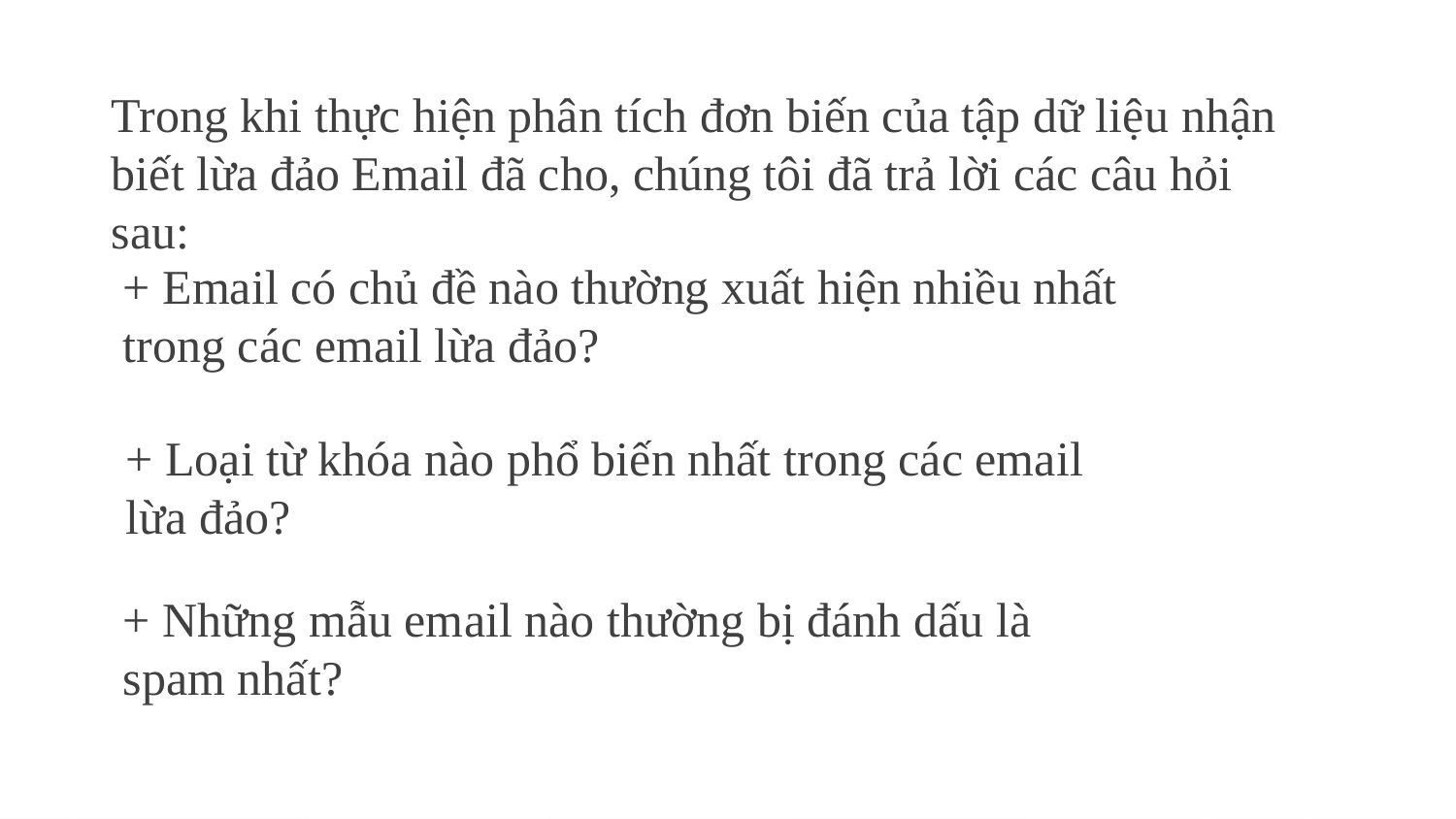

Trong khi thực hiện phân tích đơn biến của tập dữ liệu nhận biết lừa đảo Email đã cho, chúng tôi đã trả lời các câu hỏi sau:
+ Email có chủ đề nào thường xuất hiện nhiều nhất trong các email lừa đảo?
+ Loại từ khóa nào phổ biến nhất trong các email lừa đảo?
+ Những mẫu email nào thường bị đánh dấu là spam nhất?